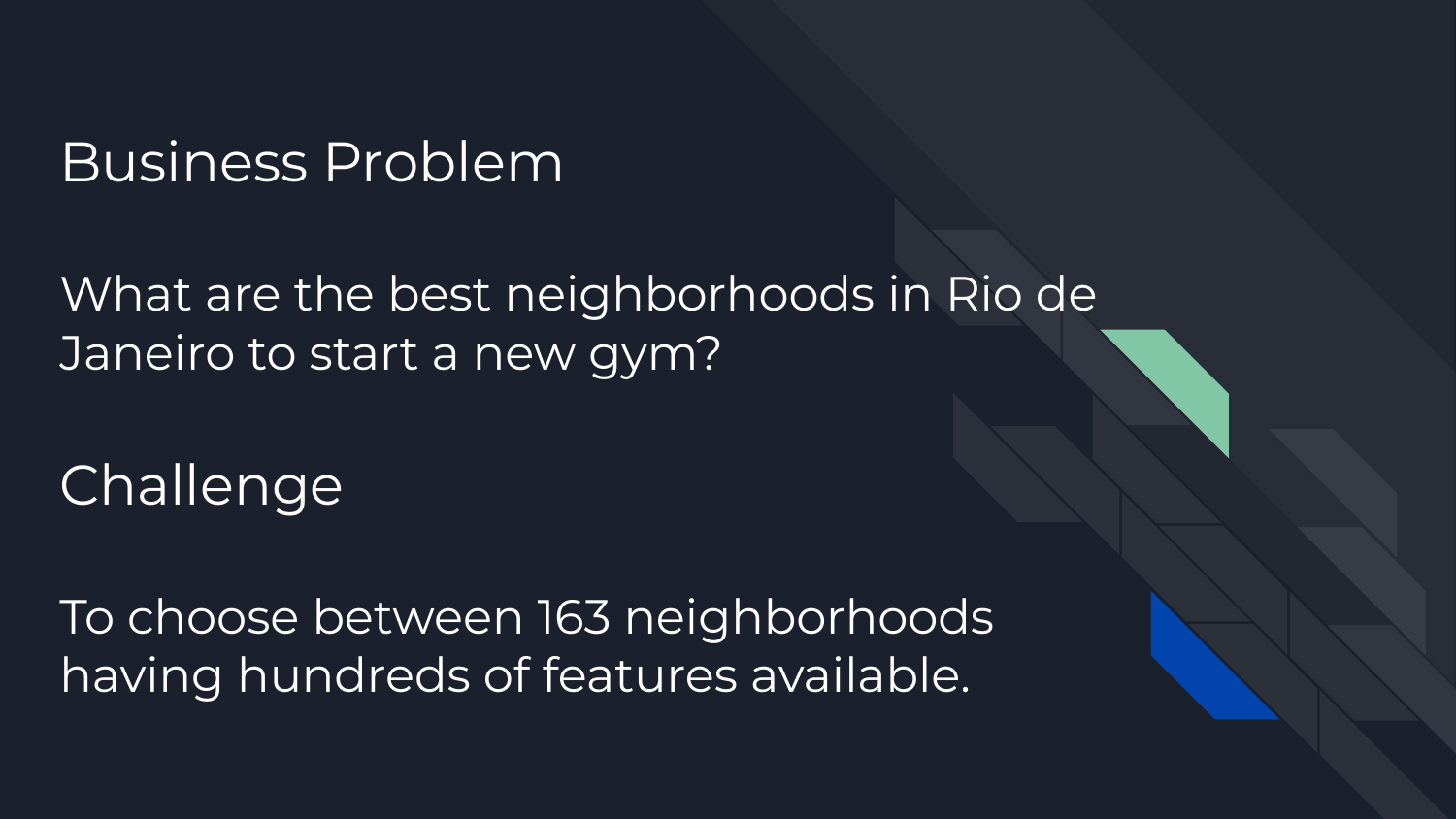

# Business Problem

What are the best neighborhoods in Rio de Janeiro to start a new gym?

Challenge

To choose between 163 neighborhoods
having hundreds of features available.